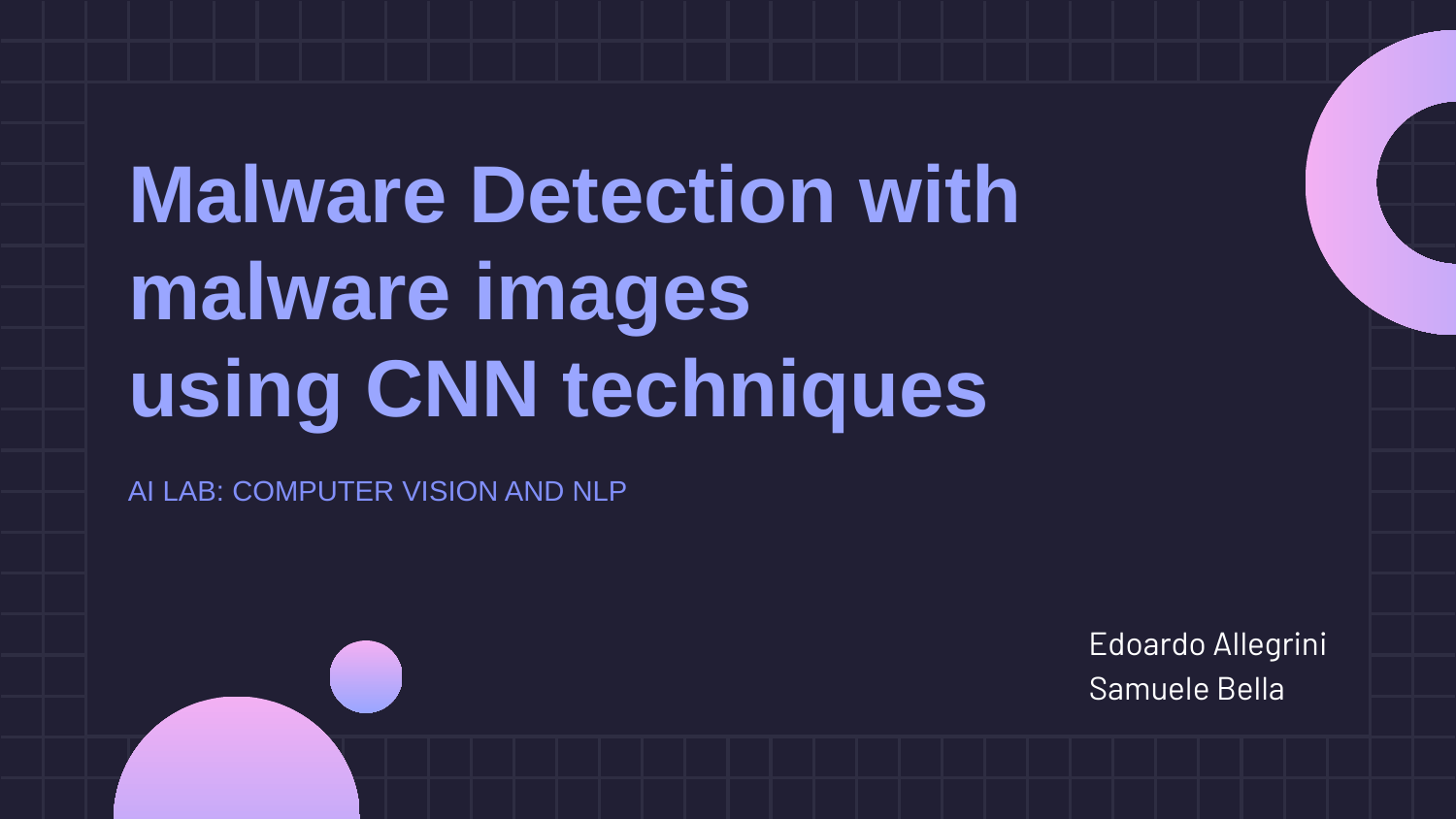

# Malware Detection with malware images
using CNN techniques
AI LAB: COMPUTER VISION AND NLP

    Edoardo Allegrini
             Samuele Bella